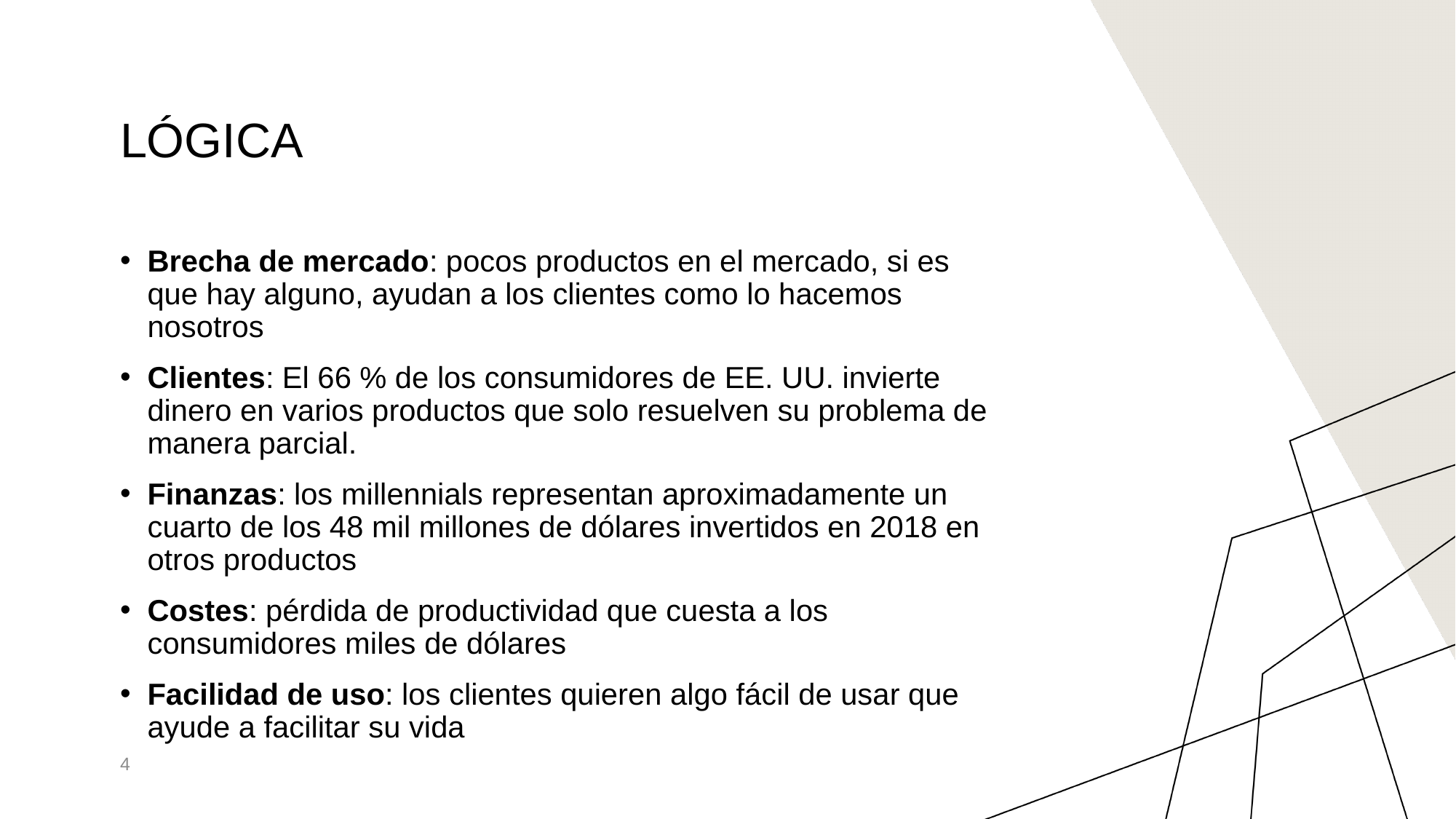

# Lógica
Brecha de mercado: pocos productos en el mercado, si es que hay alguno, ayudan a los clientes como lo hacemos nosotros
Clientes: El 66 % de los consumidores de EE. UU. invierte dinero en varios productos que solo resuelven su problema de manera parcial.
Finanzas: los millennials representan aproximadamente un cuarto de los 48 mil millones de dólares invertidos en 2018 en otros productos
Costes: pérdida de productividad que cuesta a los consumidores miles de dólares
Facilidad de uso: los clientes quieren algo fácil de usar que ayude a facilitar su vida
4